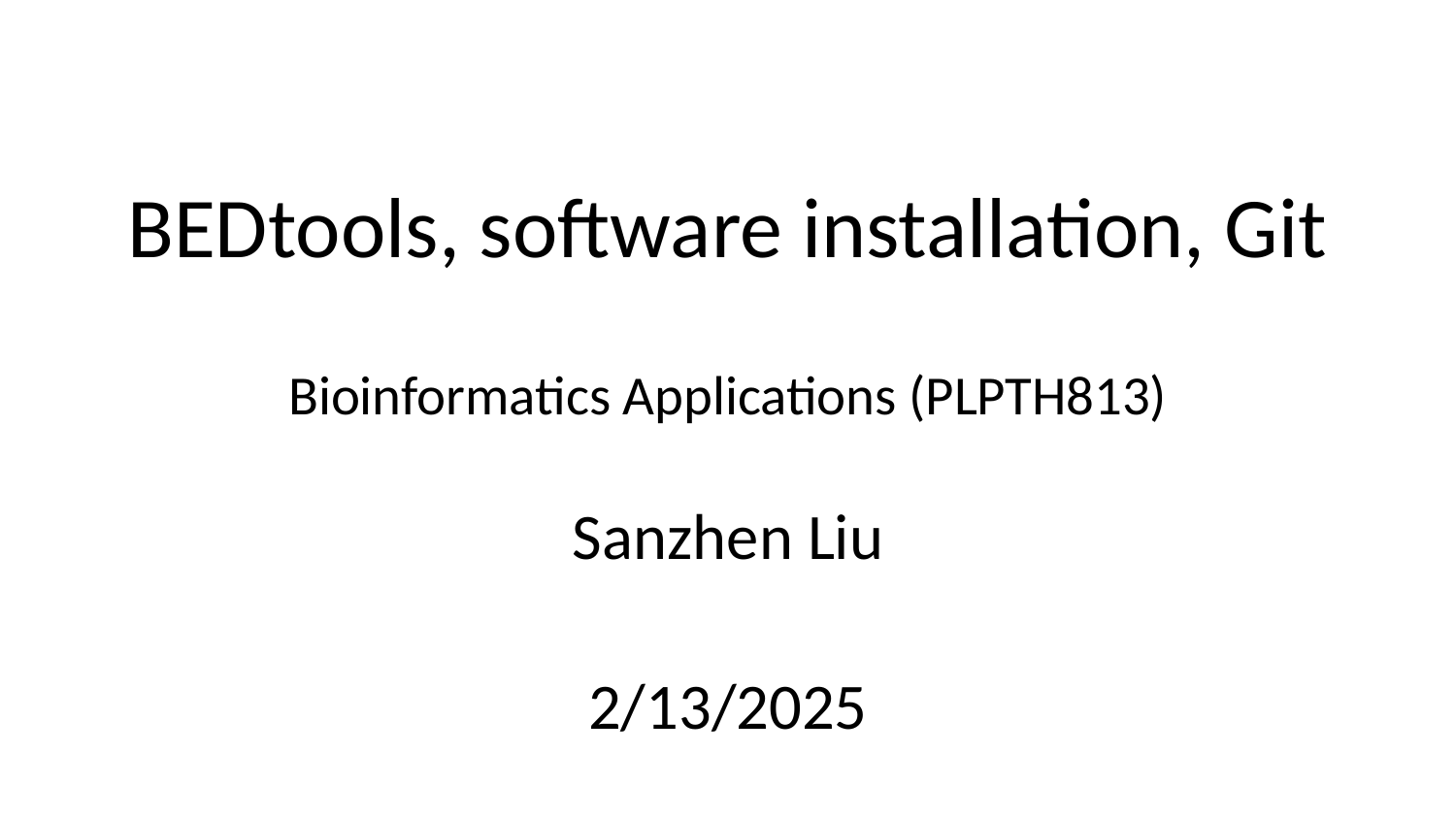

# BEDtools, software installation, Git Bioinformatics Applications (PLPTH813)
Sanzhen Liu

2/13/2025